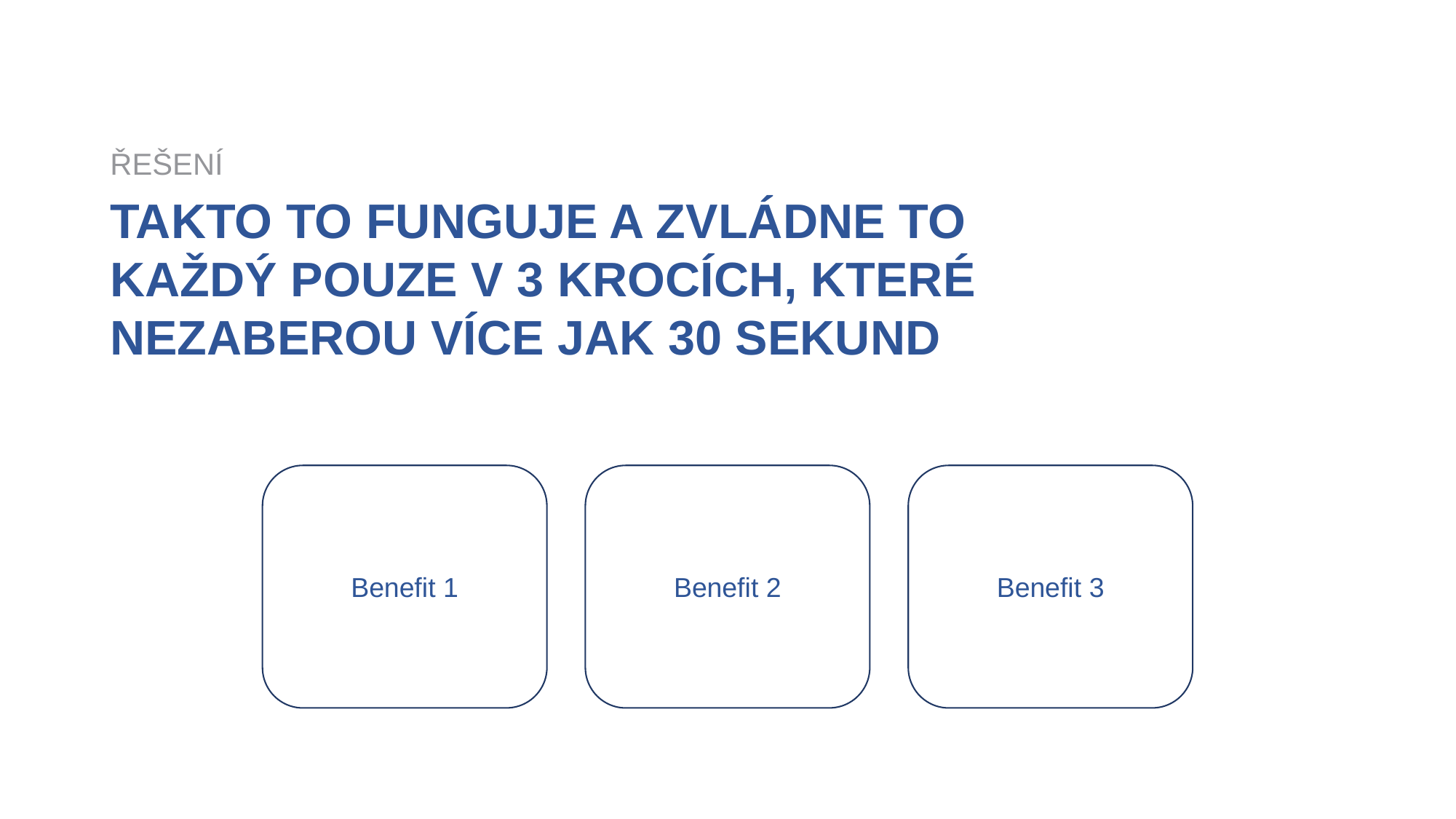

ŘEŠENÍ
TAKTO TO FUNGUJE A ZVLÁDNE TO KAŽDÝ POUZE V 3 KROCÍCH, KTERÉ NEZABEROU VÍCE JAK 30 SEKUND
Benefit 1
Benefit 2
Benefit 3